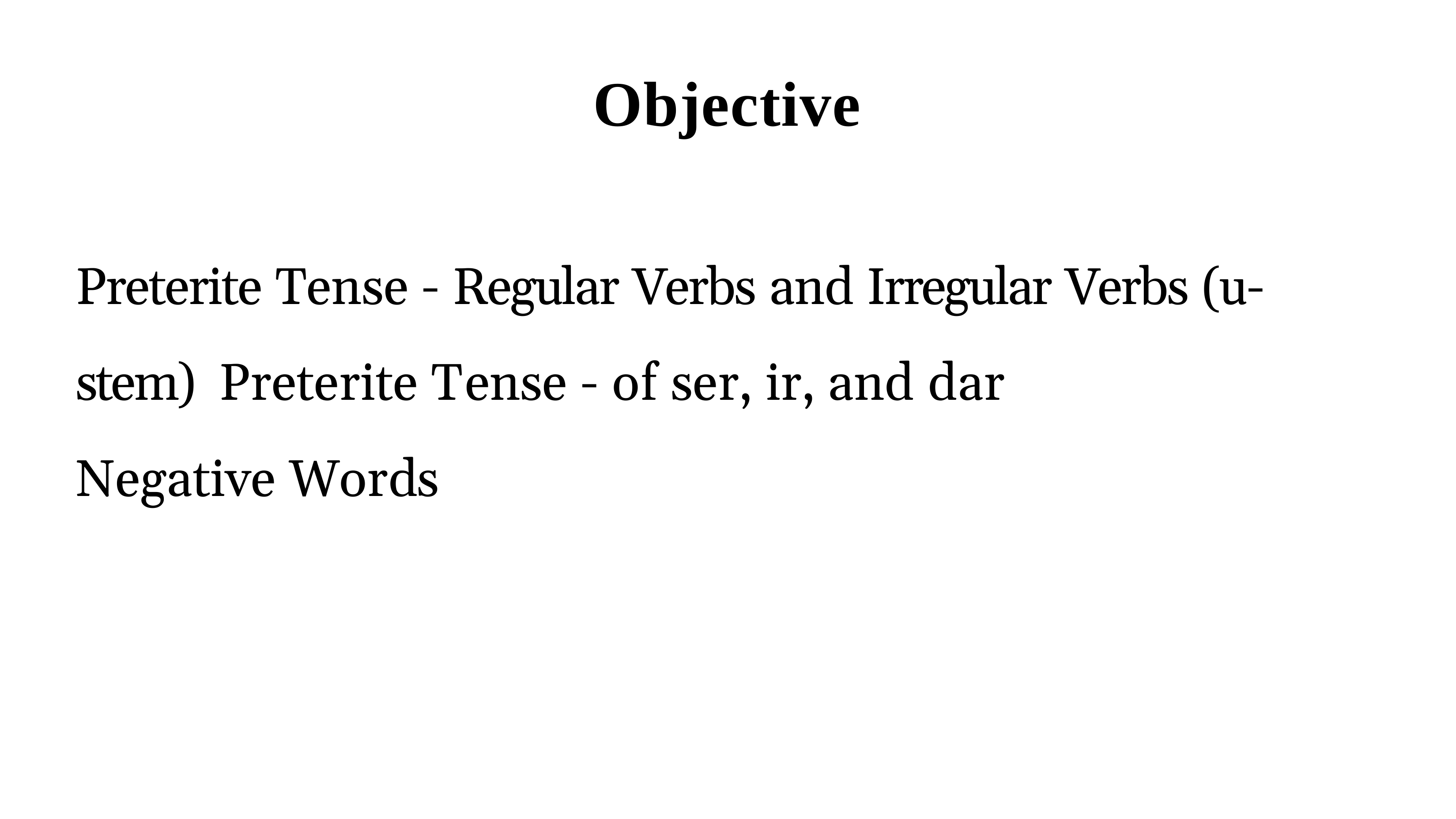

# Objective
Preterite Tense - Regular Verbs and Irregular Verbs (u-stem)  Preterite Tense - of ser, ir, and dar
Negative Words